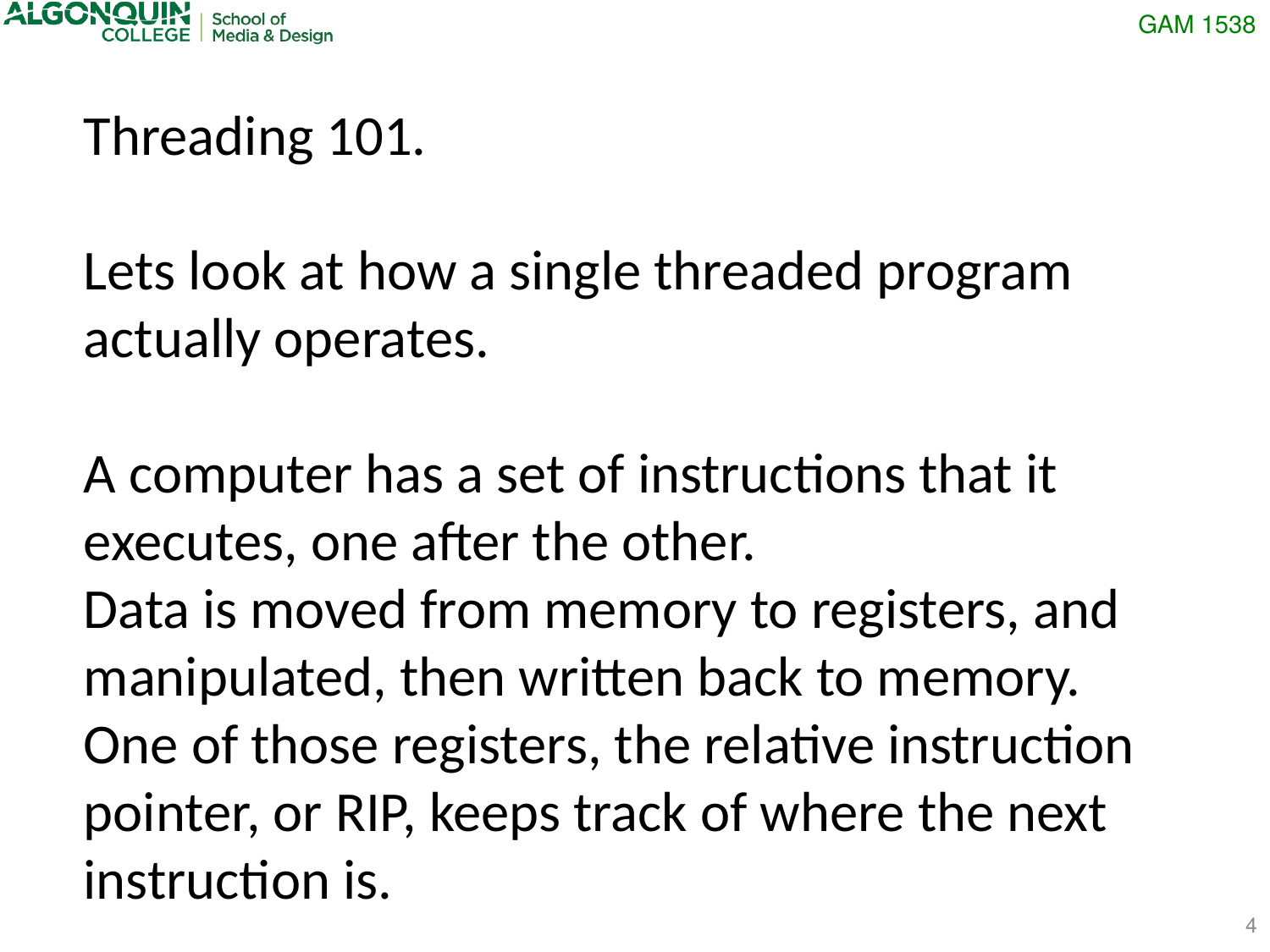

Threading 101.

Lets look at how a single threaded program actually operates.

A computer has a set of instructions that it executes, one after the other.
Data is moved from memory to registers, and manipulated, then written back to memory.  One of those registers, the relative instruction pointer, or RIP, keeps track of where the next instruction is.
4